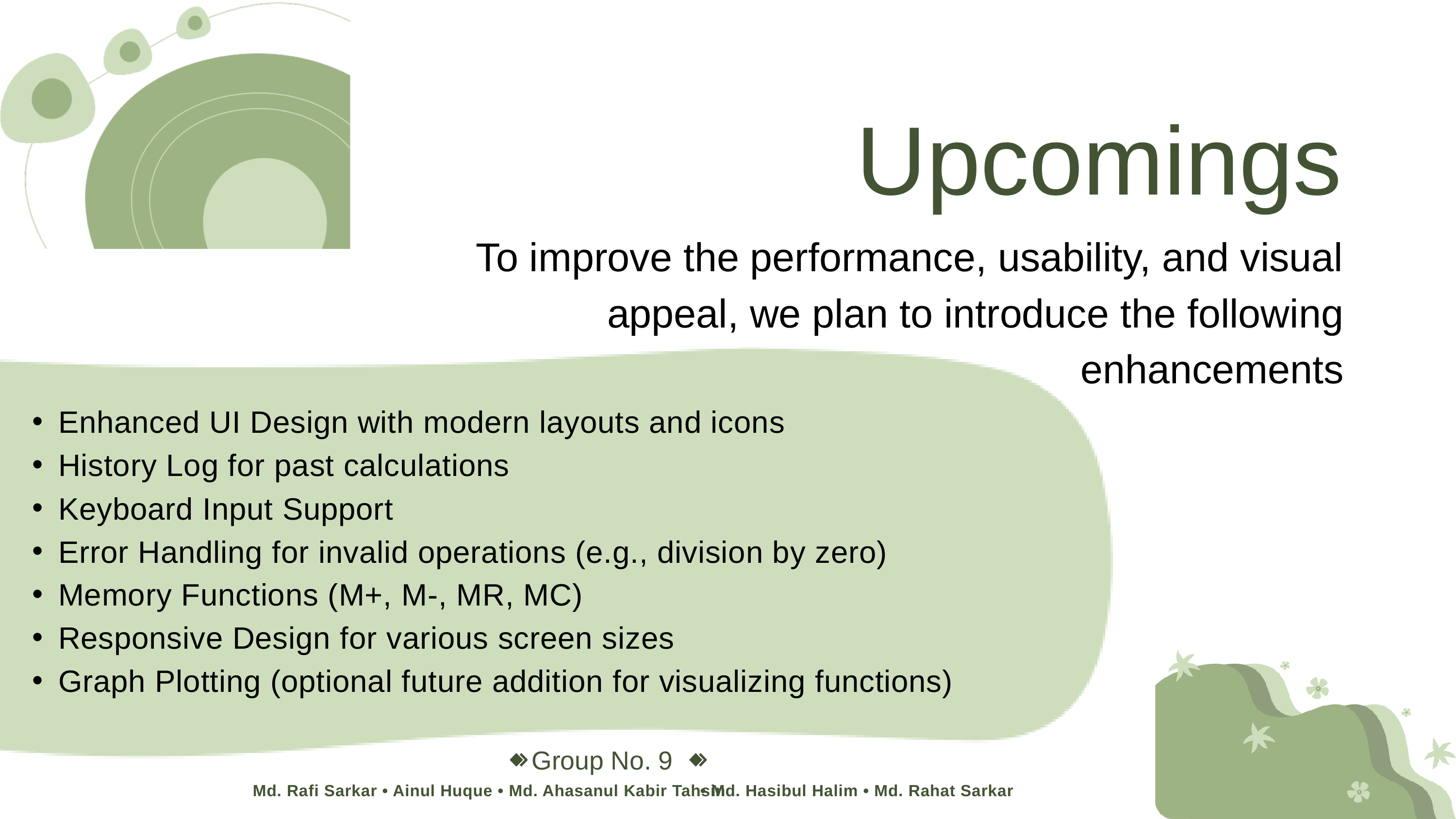

Upcomings
To improve the performance, usability, and visual appeal, we plan to introduce the following enhancements

Enhanced UI Design with modern layouts and icons
History Log for past calculations
Keyboard Input Support
Error Handling for invalid operations (e.g., division by zero)
Memory Functions (M+, M-, MR, MC)
Responsive Design for various screen sizes
Graph Plotting (optional future addition for visualizing functions)

Group No. 9

Md. Rafi Sarkar • Ainul Huque • Md. Ahasanul Kabir Tahsin
• Md. Hasibul Halim • Md. Rahat Sarkar